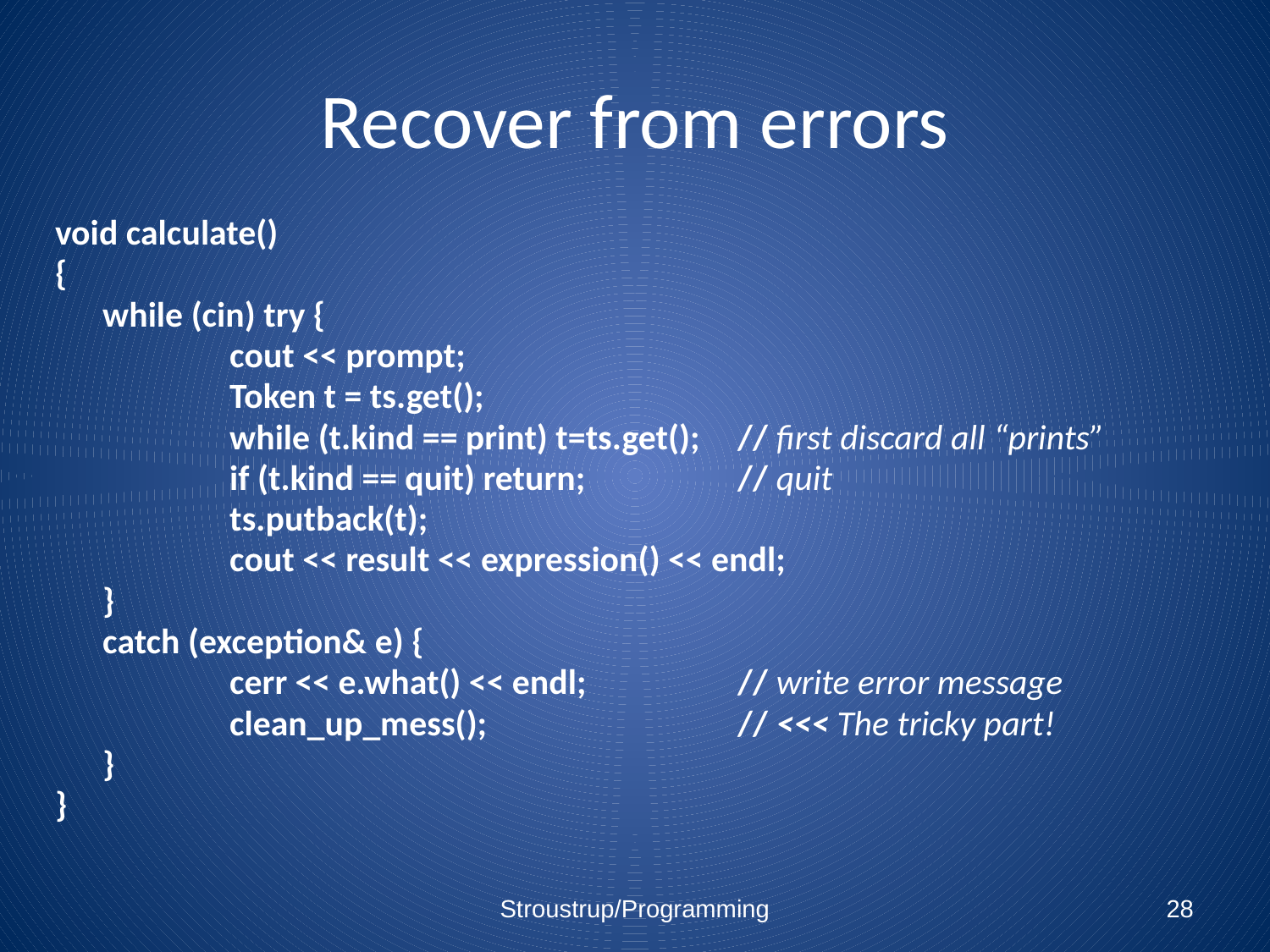

# Recover from errors
void calculate()
{
	while (cin) try {
		cout << prompt;
		Token t = ts.get();
		while (t.kind == print) t=ts.get();	// first discard all “prints”
		if (t.kind == quit) return;		// quit
		ts.putback(t);
		cout << result << expression() << endl;
	}
	catch (exception& e) {
		cerr << e.what() << endl;		// write error message
		clean_up_mess();		// <<< The tricky part!
	}
}
Stroustrup/Programming
28